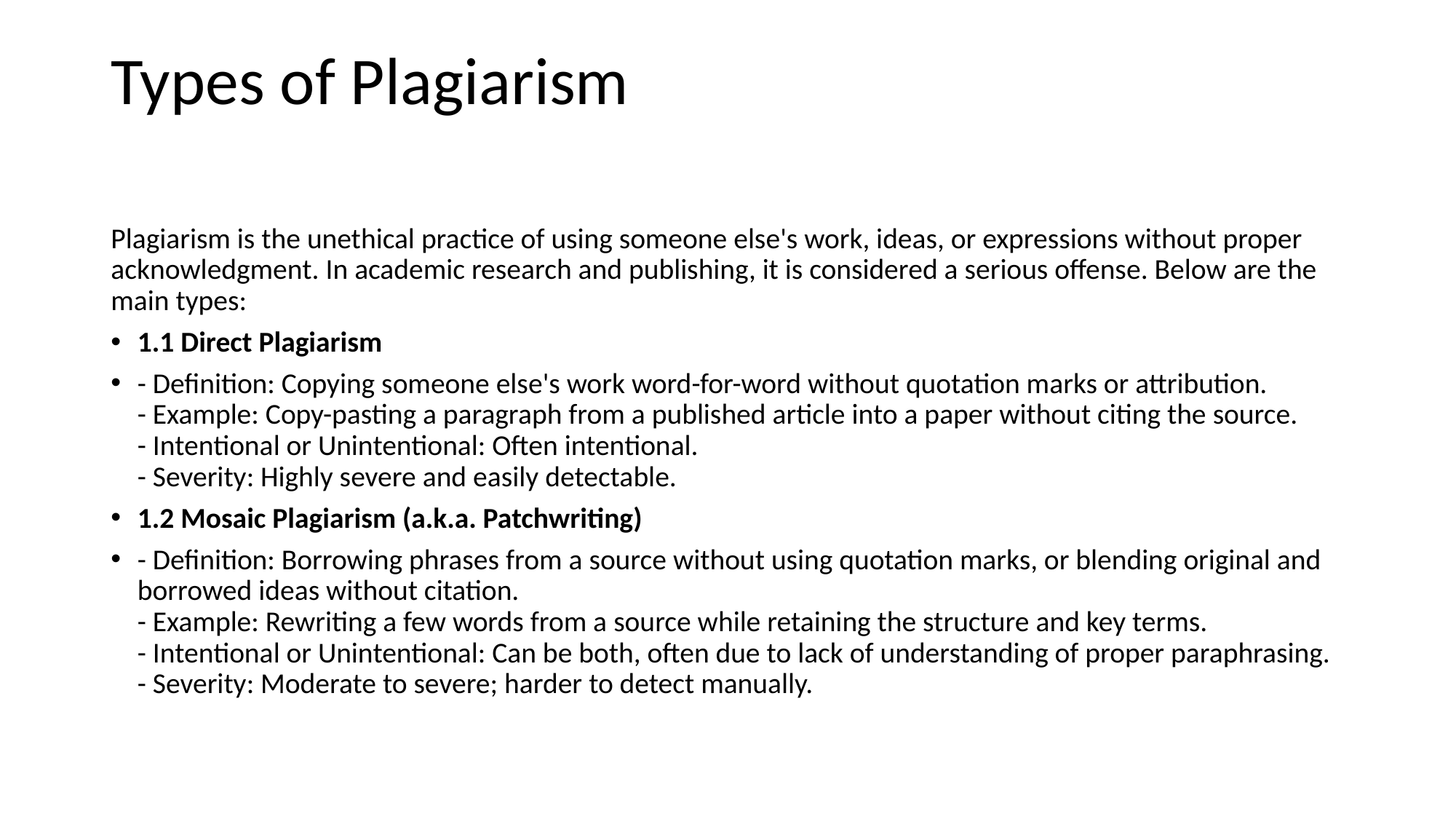

# Types of Plagiarism
Plagiarism is the unethical practice of using someone else's work, ideas, or expressions without proper acknowledgment. In academic research and publishing, it is considered a serious offense. Below are the main types:
1.1 Direct Plagiarism
- Definition: Copying someone else's work word-for-word without quotation marks or attribution.
- Example: Copy-pasting a paragraph from a published article into a paper without citing the source.
- Intentional or Unintentional: Often intentional.
- Severity: Highly severe and easily detectable.
1.2 Mosaic Plagiarism (a.k.a. Patchwriting)
- Definition: Borrowing phrases from a source without using quotation marks, or blending original and borrowed ideas without citation.
- Example: Rewriting a few words from a source while retaining the structure and key terms.
- Intentional or Unintentional: Can be both, often due to lack of understanding of proper paraphrasing.
- Severity: Moderate to severe; harder to detect manually.